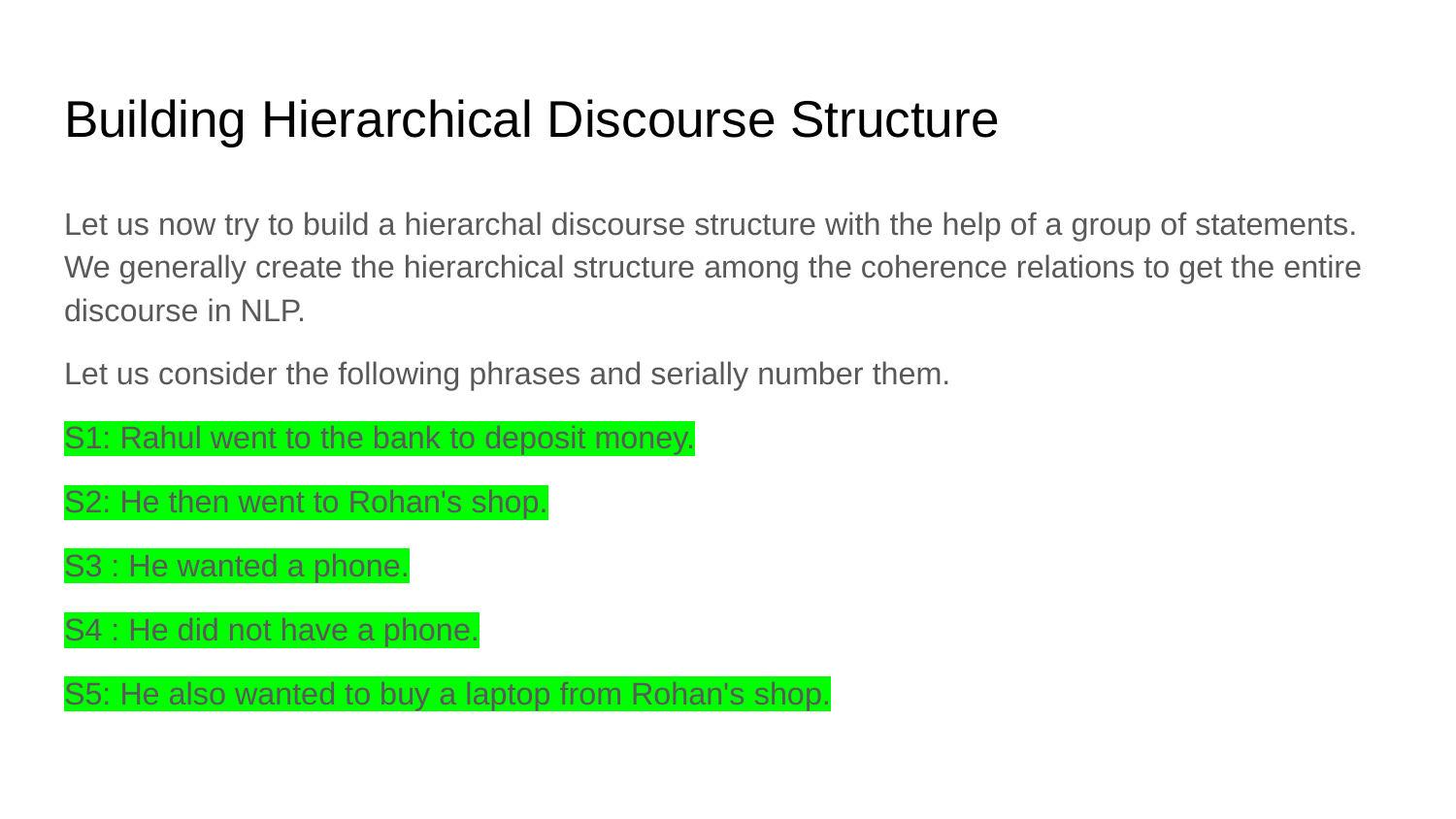

# Building Hierarchical Discourse Structure
Let us now try to build a hierarchal discourse structure with the help of a group of statements. We generally create the hierarchical structure among the coherence relations to get the entire discourse in NLP.
Let us consider the following phrases and serially number them.
S1: Rahul went to the bank to deposit money.
S2: He then went to Rohan's shop.
S3 : He wanted a phone.
S4 : He did not have a phone.
S5: He also wanted to buy a laptop from Rohan's shop.